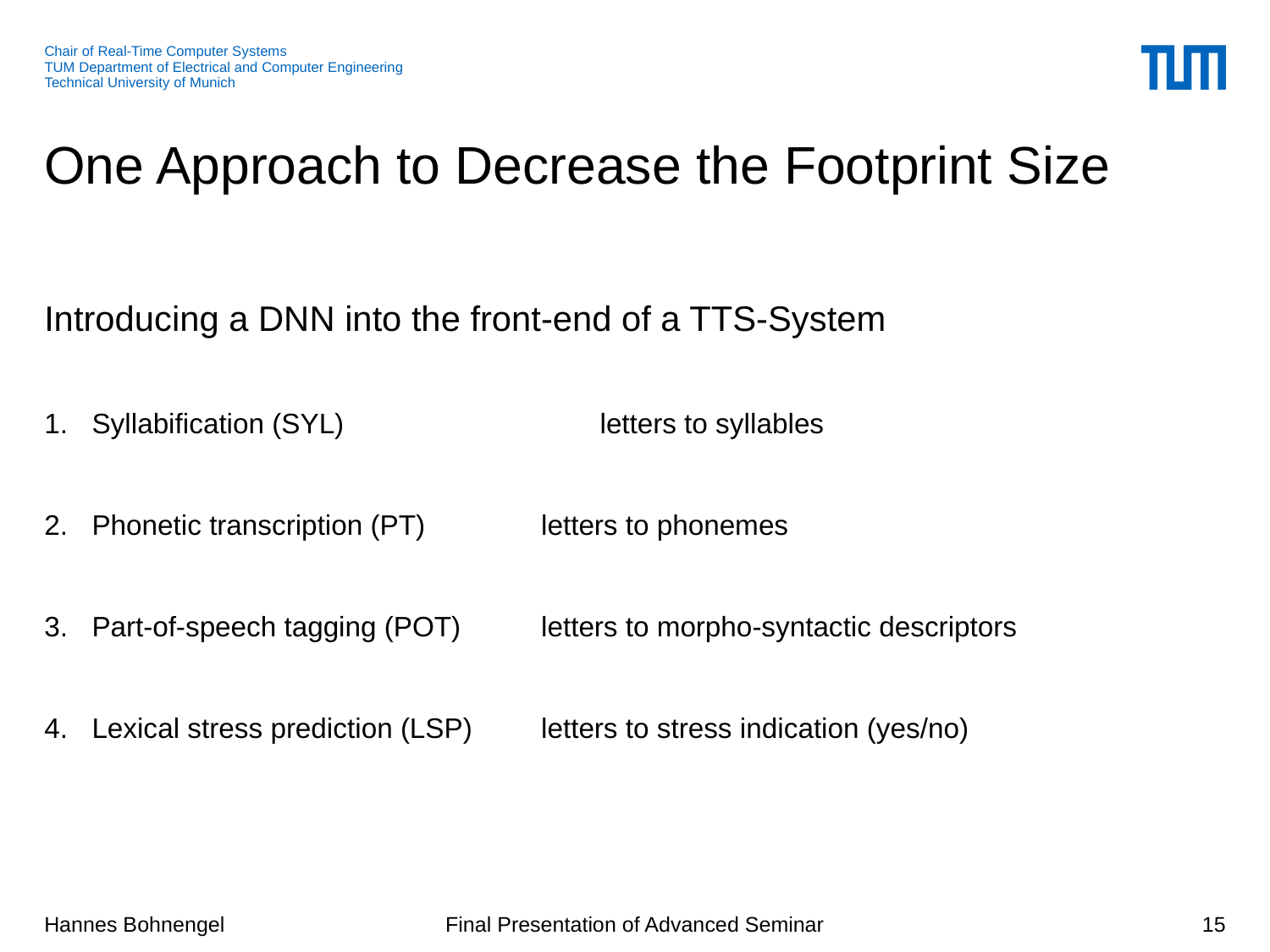

# One Approach to Decrease the Footprint Size
Introducing a DNN into the front-end of a TTS-System

Syllabification (SYL)		letters to syllables

Phonetic transcription (PT)	letters to phonemes

Part-of-speech tagging (POT)	letters to morpho-syntactic descriptors

Lexical stress prediction (LSP)	letters to stress indication (yes/no)
15